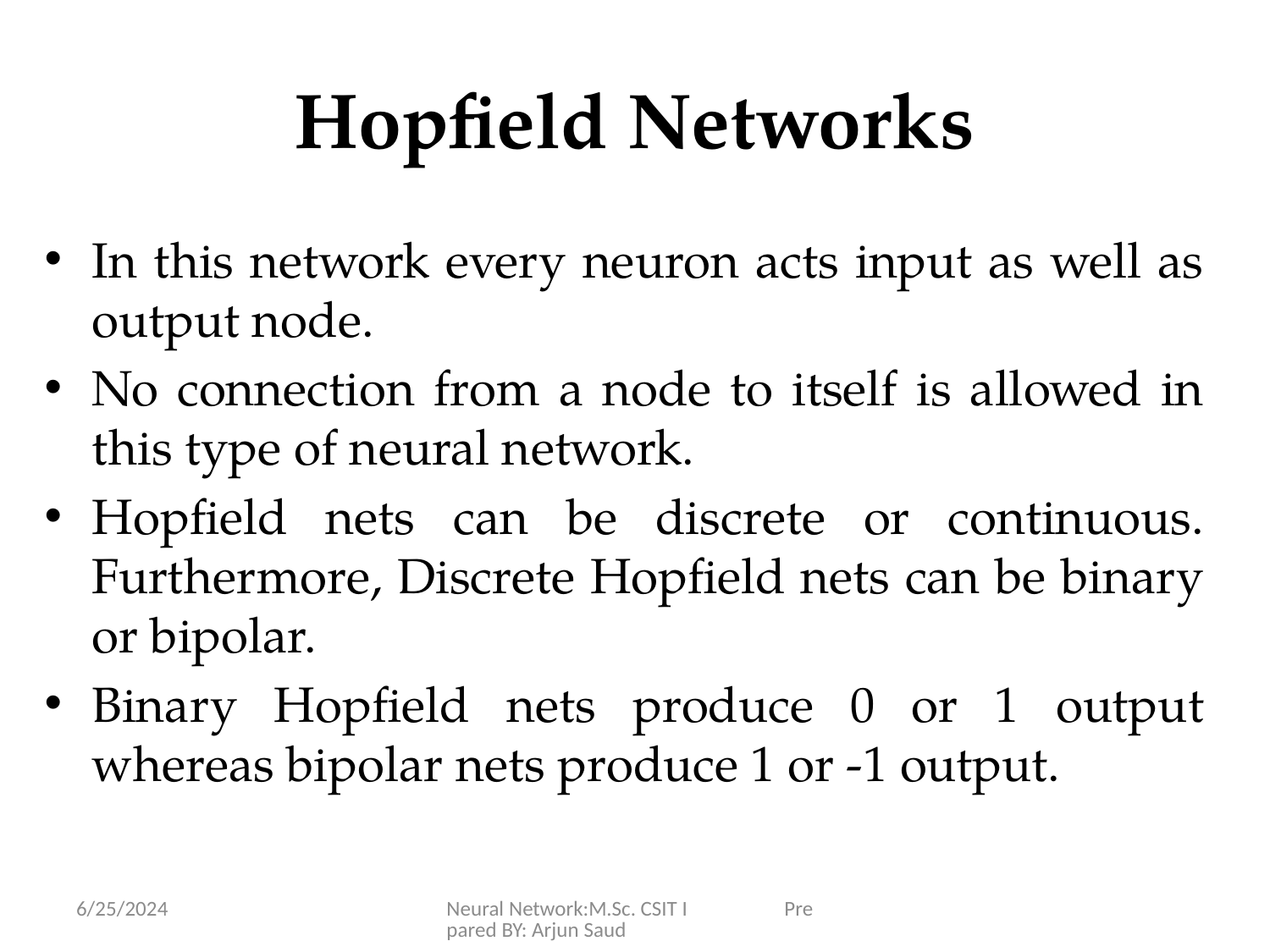

# Hopfield Networks
In this network every neuron acts input as well as output node.
No connection from a node to itself is allowed in this type of neural network.
Hopfield nets can be discrete or continuous. Furthermore, Discrete Hopfield nets can be binary or bipolar.
Binary Hopfield nets produce 0 or 1 output whereas bipolar nets produce 1 or -1 output.

6/25/2024
Neural Network:M.Sc. CSIT I                    Prepared BY: Arjun Saud